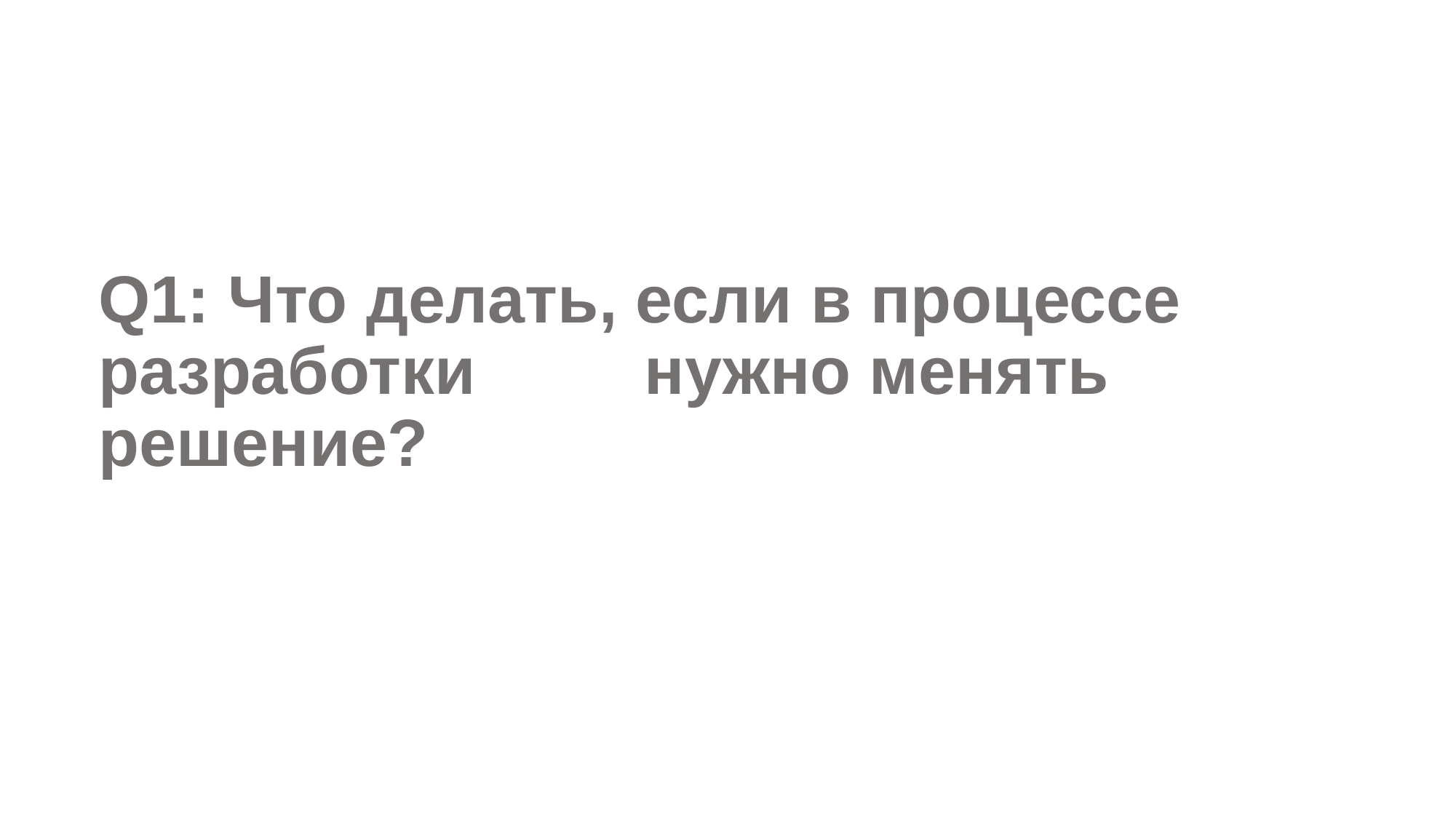

Q1: Что делать, если в процессе разработки      	нужно менять решение?